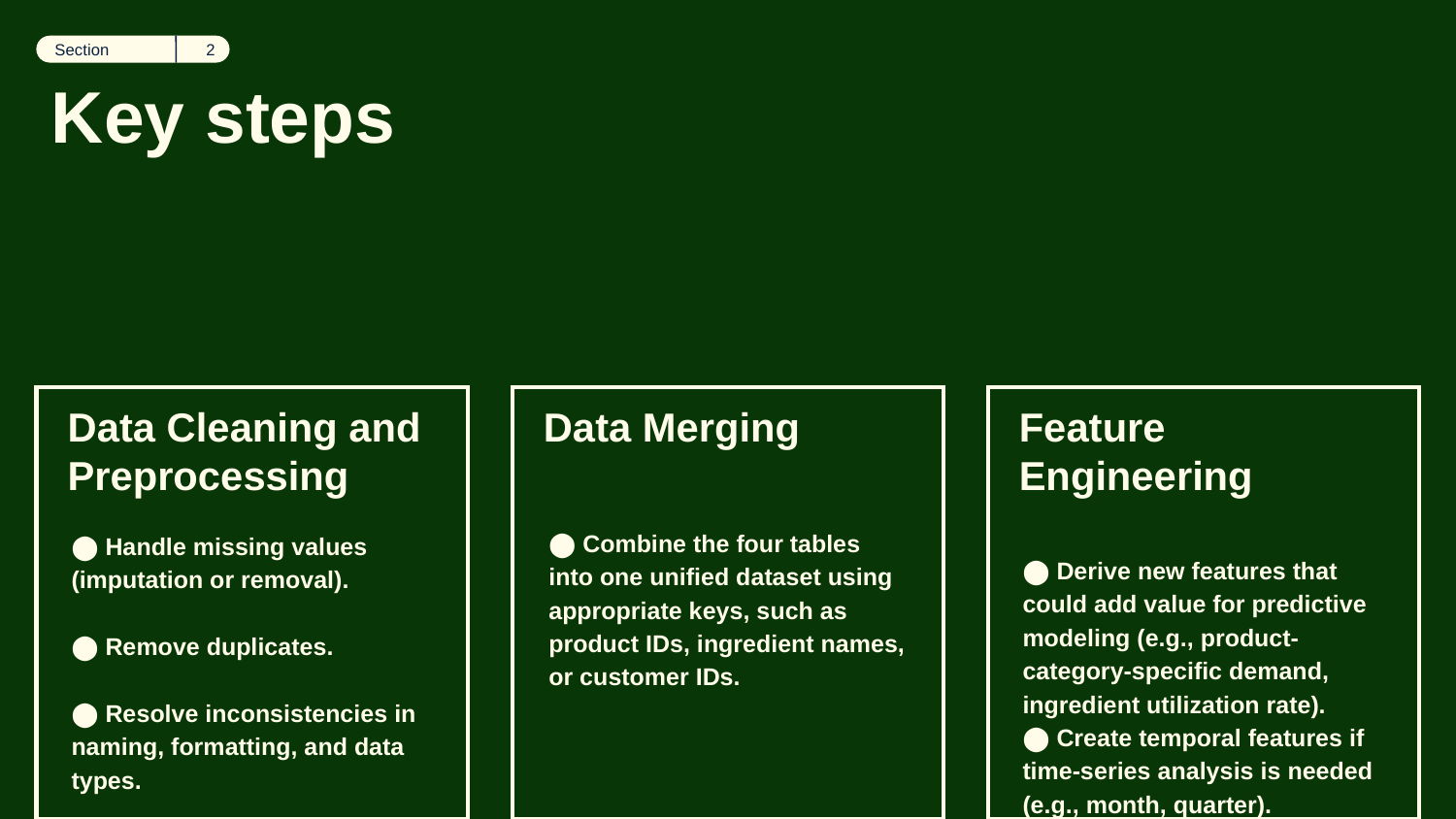

2
Section
12
Section
# Key steps
Data Cleaning and Preprocessing
Data Merging
Feature Engineering
⬤ Handle missing values (imputation or removal).

⬤ Remove duplicates.

⬤ Resolve inconsistencies in naming, formatting, and data types.
⬤ Combine the four tables into one unified dataset using appropriate keys, such as product IDs, ingredient names, or customer IDs.
⬤ Derive new features that could add value for predictive modeling (e.g., product-category-specific demand, ingredient utilization rate).
⬤ Create temporal features if time-series analysis is needed (e.g., month, quarter).